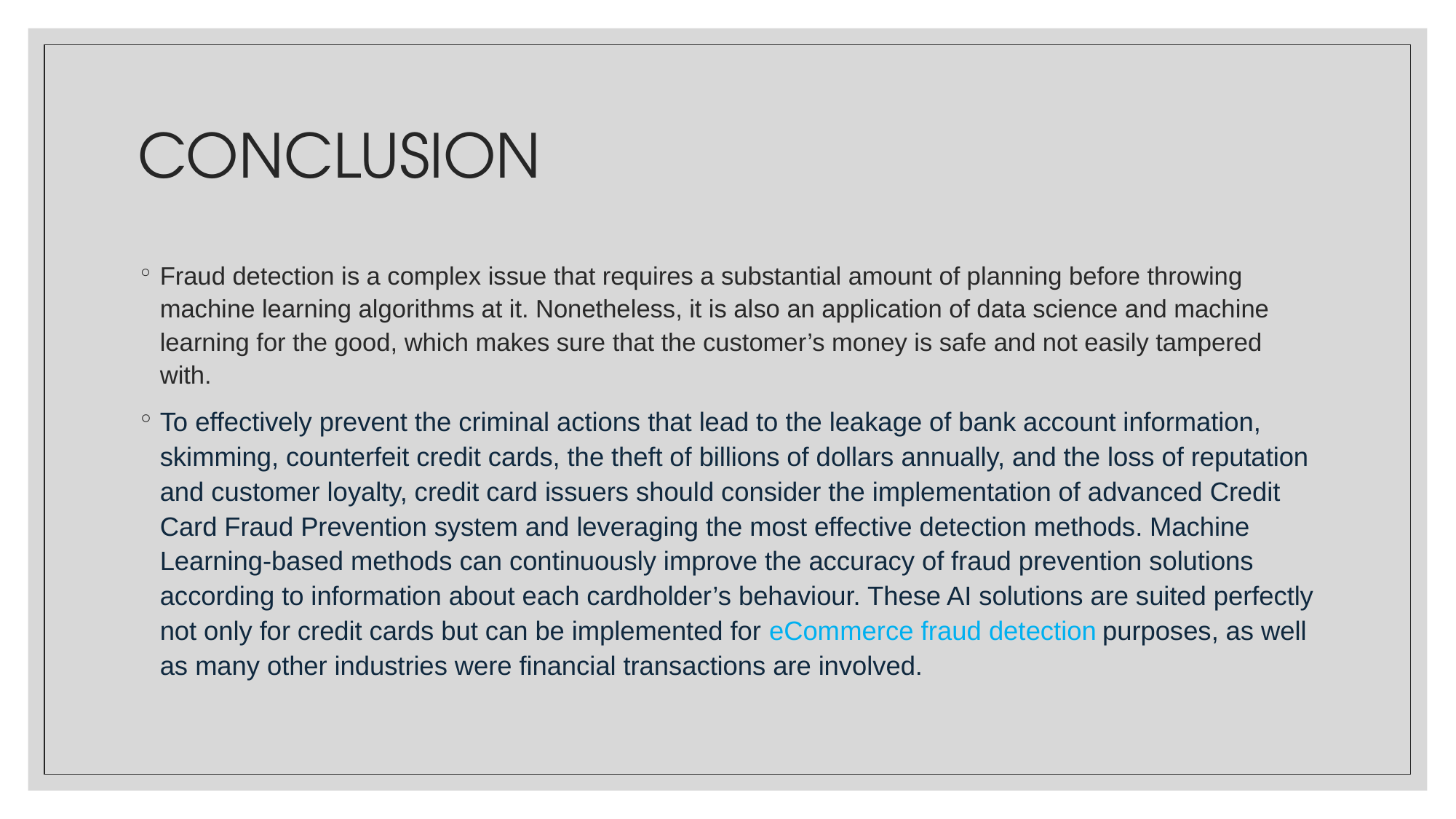

# CONCLUSION
Fraud detection is a complex issue that requires a substantial amount of planning before throwing machine learning algorithms at it. Nonetheless, it is also an application of data science and machine learning for the good, which makes sure that the customer’s money is safe and not easily tampered with.
To effectively prevent the criminal actions that lead to the leakage of bank account information, skimming, counterfeit credit cards, the theft of billions of dollars annually, and the loss of reputation and customer loyalty, credit card issuers should consider the implementation of advanced Credit Card Fraud Prevention system and leveraging the most effective detection methods. Machine Learning-based methods can continuously improve the accuracy of fraud prevention solutions according to information about each cardholder’s behaviour. These AI solutions are suited perfectly not only for credit cards but can be implemented for eCommerce fraud detection purposes, as well as many other industries were financial transactions are involved.